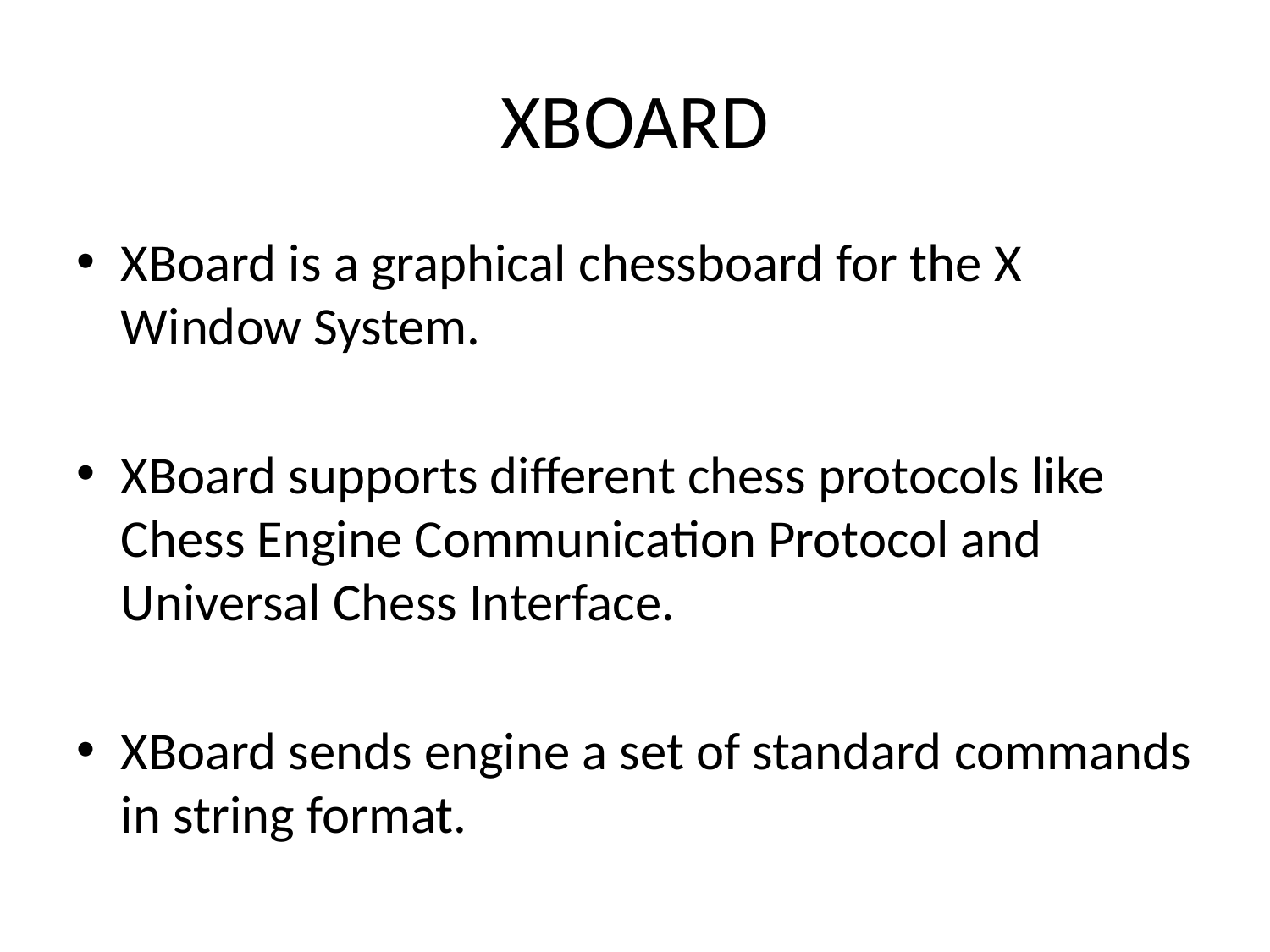

# XBOARD
XBoard is a graphical chessboard for the X Window System.

XBoard supports different chess protocols like Chess Engine Communication Protocol and Universal Chess Interface.

XBoard sends engine a set of standard commands in string format.